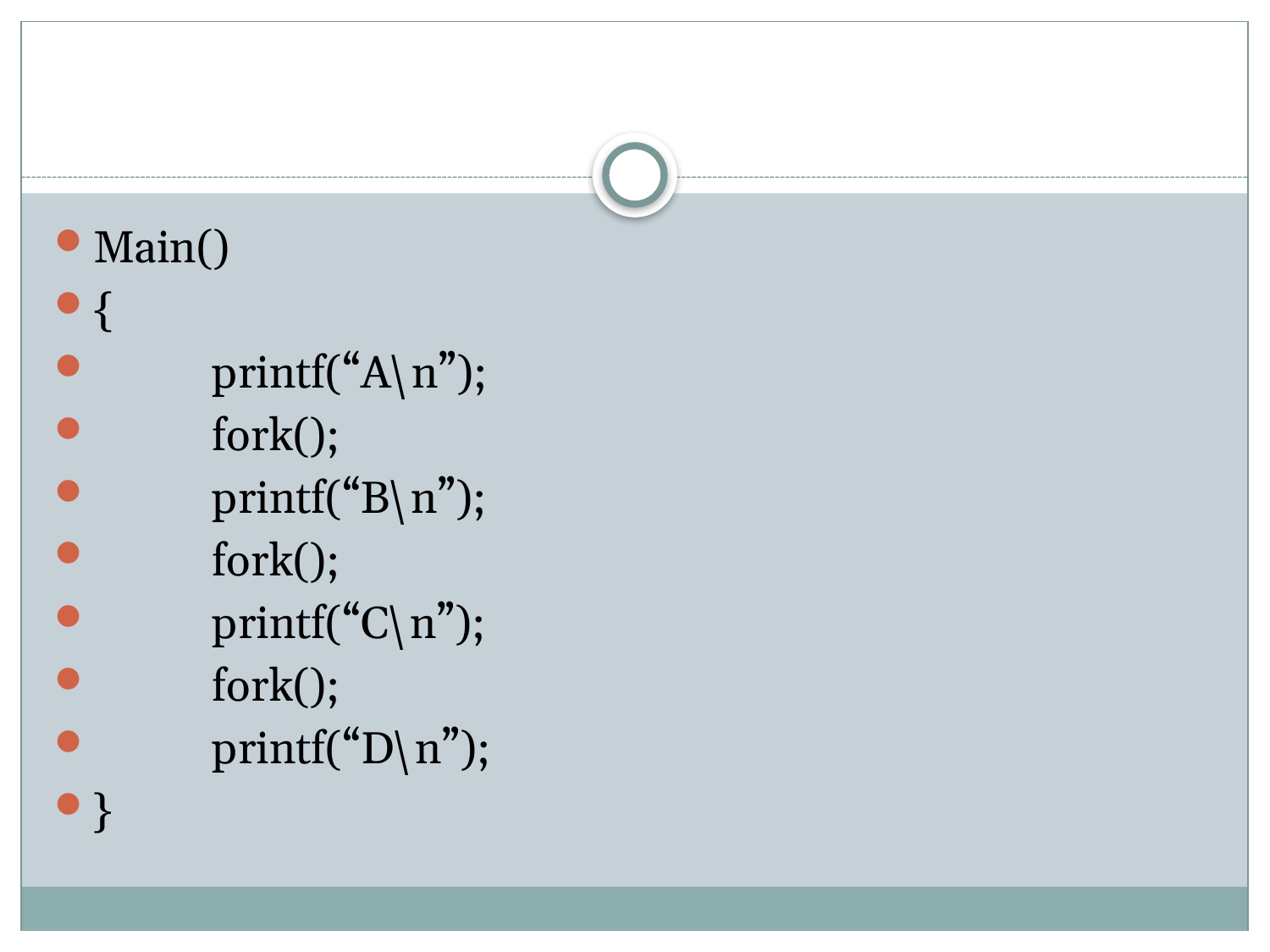

#
Main()
{
	printf(“A\n”);
	fork();
	printf(“B\n”);
	fork();
	printf(“C\n”);
	fork();
	printf(“D\n”);
}